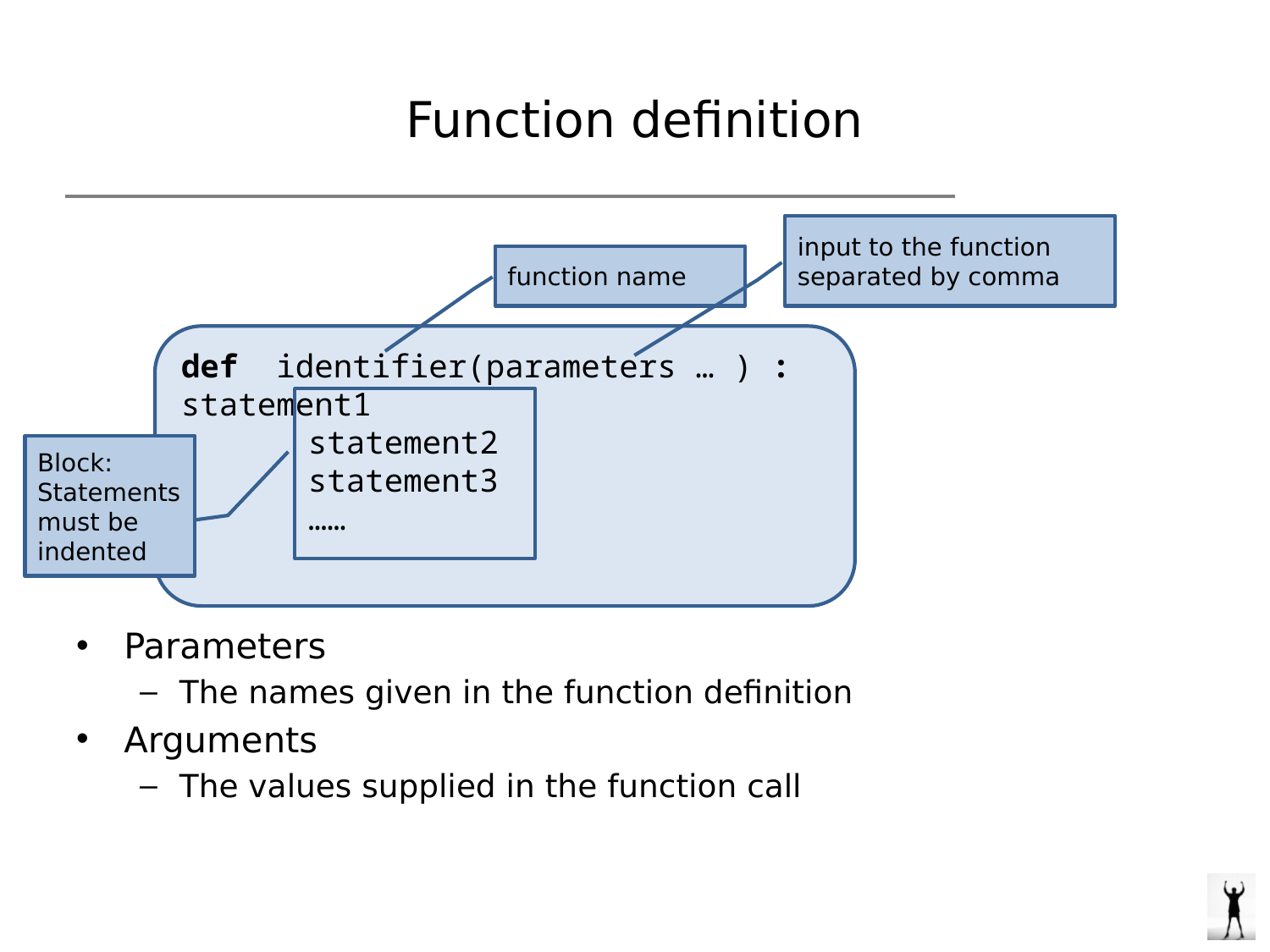

# Function definition
input to the function
separated by comma

Parameters
The names given in the function definition
Arguments
The values supplied in the function call
function name
def  identifier(parameters … ) : 	statement1
	statement2
	statement3
	……

Block:
Statements must be indented